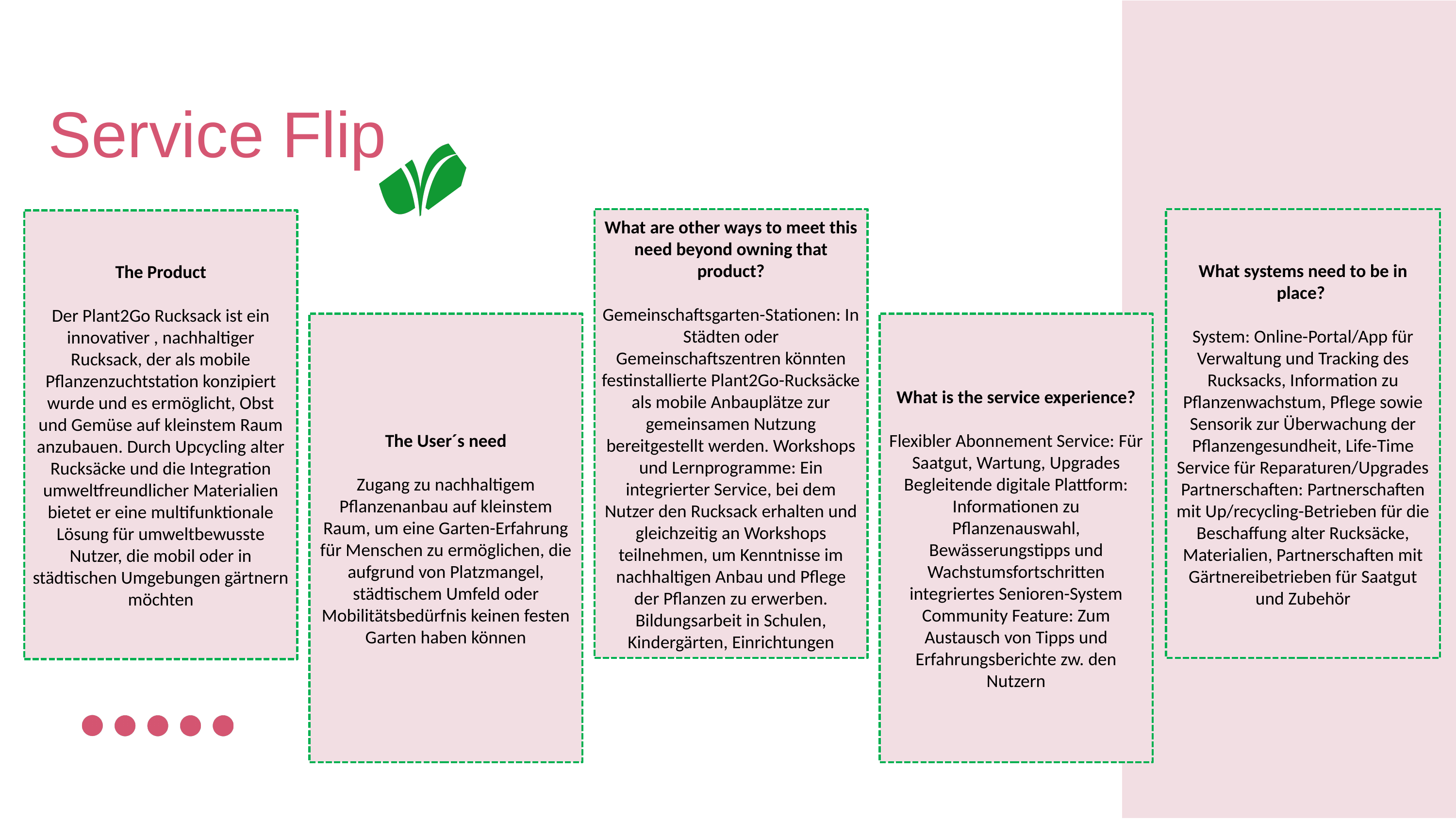

Service Flip

What are other ways to meet this need beyond owning that product?

Gemeinschaftsgarten-Stationen: In Städten oder Gemeinschaftszentren könnten festinstallierte Plant2Go-Rucksäcke als mobile Anbauplätze zur gemeinsamen Nutzung bereitgestellt werden. Workshops und Lernprogramme: Ein integrierter Service, bei dem Nutzer den Rucksack erhalten und gleichzeitig an Workshops teilnehmen, um Kenntnisse im nachhaltigen Anbau und Pflege der Pflanzen zu erwerben. Bildungsarbeit in Schulen, Kindergärten, Einrichtungen
What systems need to be in place?

System: Online-Portal/App für Verwaltung und Tracking des Rucksacks, Information zu Pflanzenwachstum, Pflege sowie Sensorik zur Überwachung der Pflanzengesundheit, Life-Time Service für Reparaturen/Upgrades Partnerschaften: Partnerschaften mit Up/recycling-Betrieben für die Beschaffung alter Rucksäcke, Materialien, Partnerschaften mit Gärtnereibetrieben für Saatgut und Zubehör
The Product

Der Plant2Go Rucksack ist ein innovativer , nachhaltiger Rucksack, der als mobile Pflanzenzuchtstation konzipiert wurde und es ermöglicht, Obst und Gemüse auf kleinstem Raum anzubauen. Durch Upcycling alter Rucksäcke und die Integration umweltfreundlicher Materialien bietet er eine multifunktionale Lösung für umweltbewusste Nutzer, die mobil oder in städtischen Umgebungen gärtnern möchten
The User´s need

Zugang zu nachhaltigem Pflanzenanbau auf kleinstem Raum, um eine Garten-Erfahrung für Menschen zu ermöglichen, die aufgrund von Platzmangel, städtischem Umfeld oder Mobilitätsbedürfnis keinen festen Garten haben können
What is the service experience?

Flexibler Abonnement Service: Für Saatgut, Wartung, Upgrades Begleitende digitale Plattform: Informationen zu Pflanzenauswahl, Bewässerungstipps und Wachstumsfortschritten integriertes Senioren-System Community Feature: Zum Austausch von Tipps und Erfahrungsberichte zw. den Nutzern